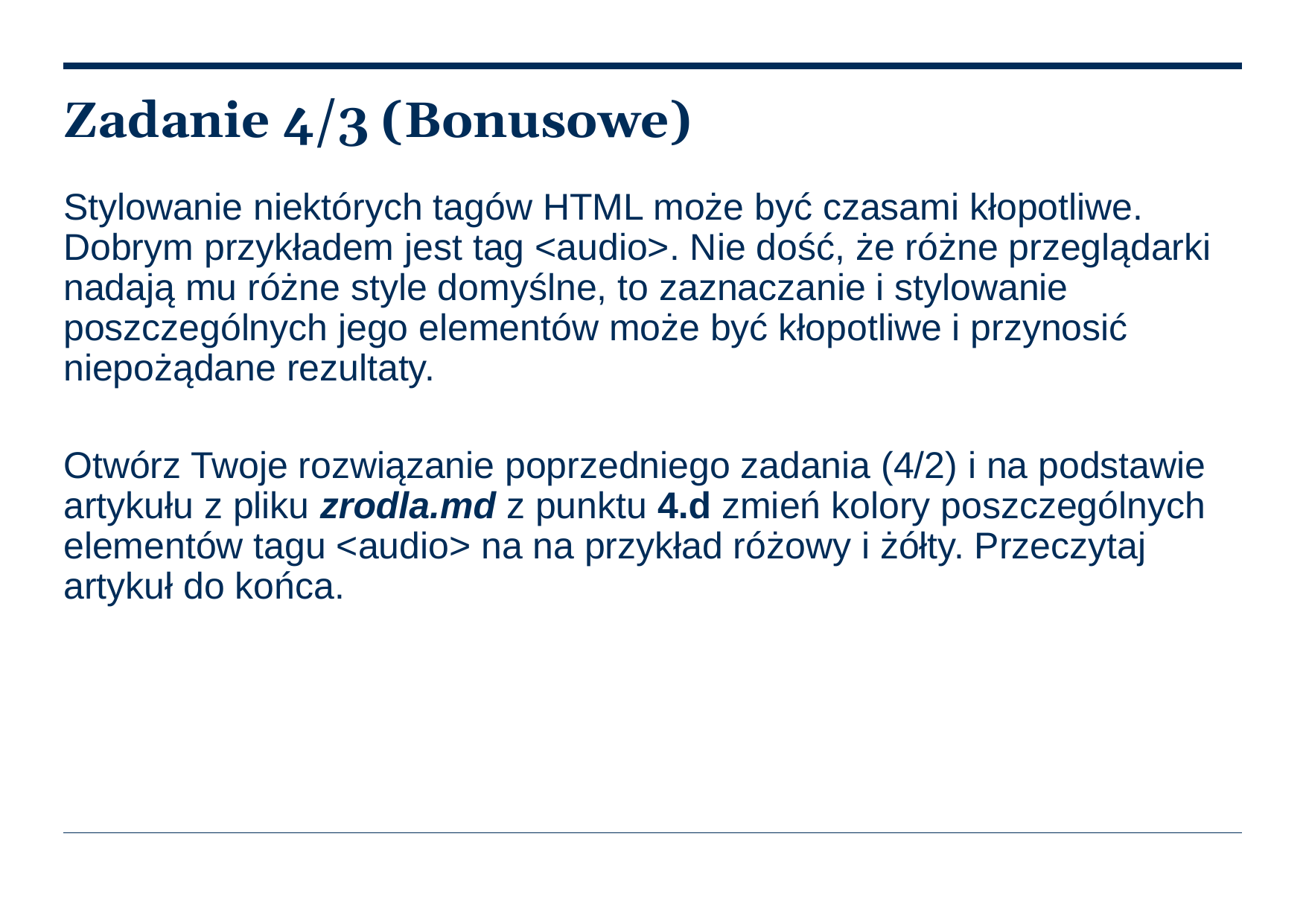

# Zadanie 4/3 (Bonusowe)
Stylowanie niektórych tagów HTML może być czasami kłopotliwe. Dobrym przykładem jest tag <audio>. Nie dość, że różne przeglądarki nadają mu różne style domyślne, to zaznaczanie i stylowanie poszczególnych jego elementów może być kłopotliwe i przynosić niepożądane rezultaty.
Otwórz Twoje rozwiązanie poprzedniego zadania (4/2) i na podstawie artykułu z pliku zrodla.md z punktu 4.d zmień kolory poszczególnych elementów tagu <audio> na na przykład różowy i żółty. Przeczytaj artykuł do końca.